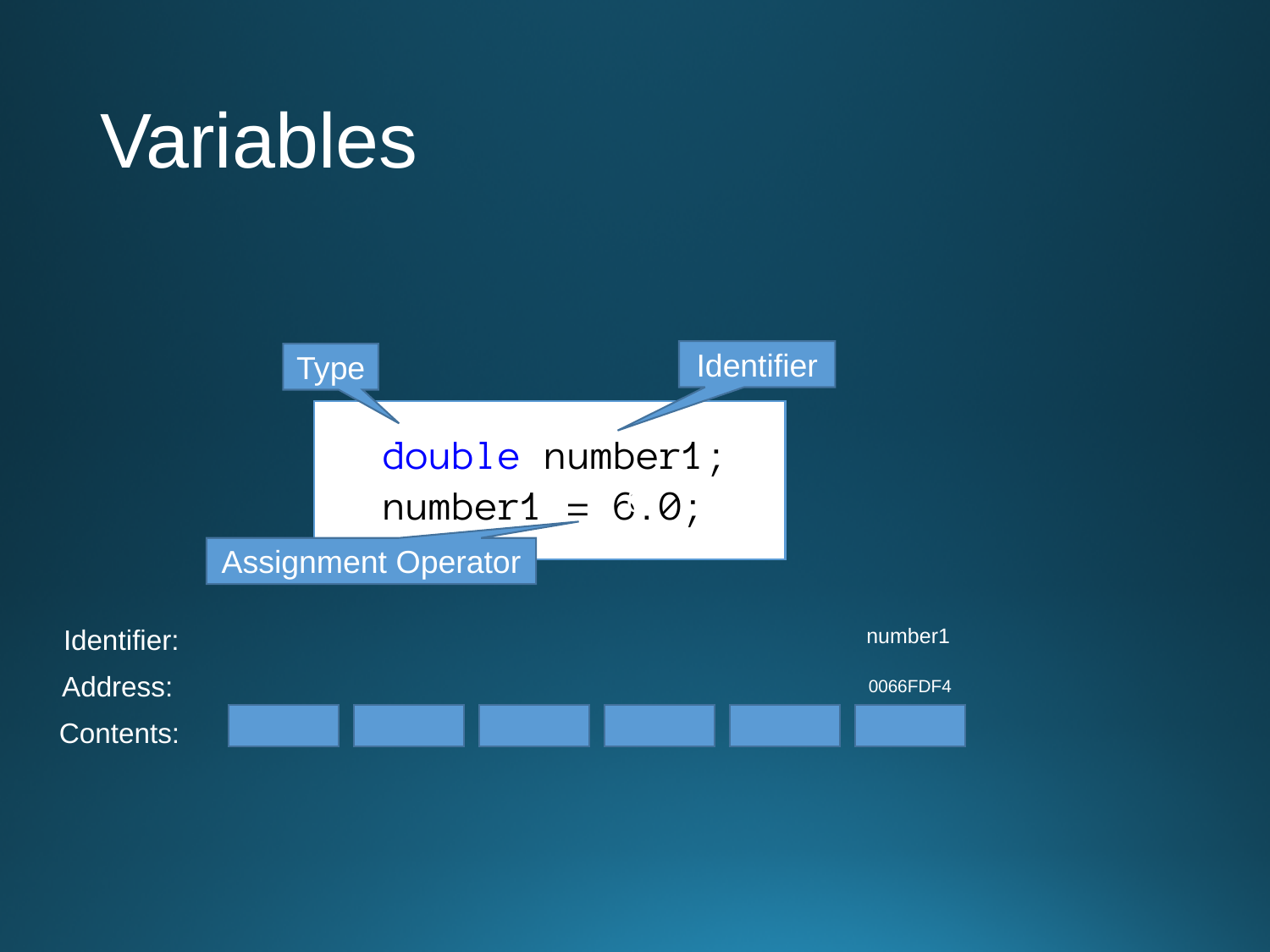

# Variables
Identifier
Type

double number1;
number1 = 6.0;
6
Assignment Operator
Identifier:
number1
Address:

0066FDF4

Contents: